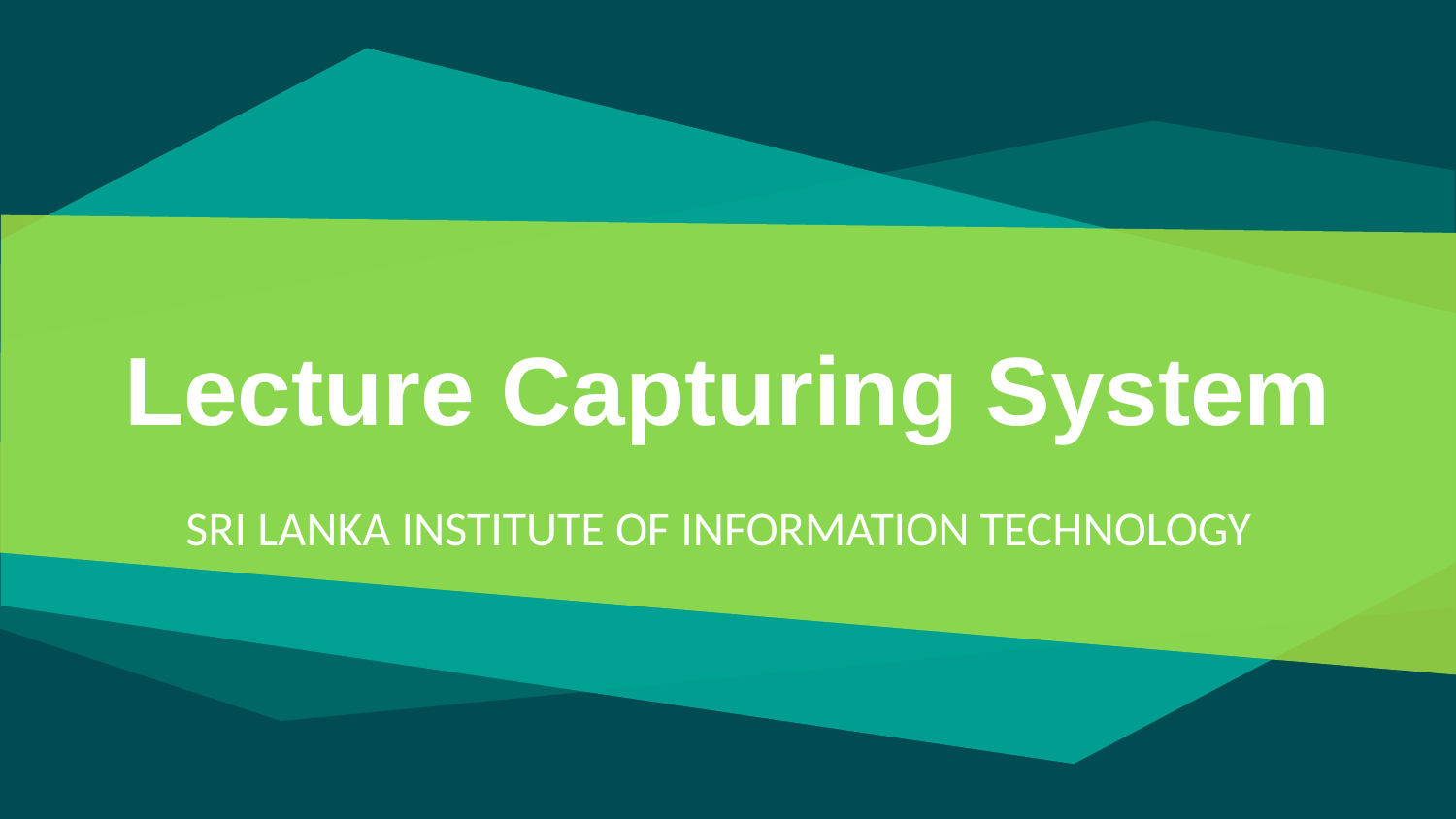

# Lecture Capturing System
SRI LANKA INSTITUTE OF INFORMATION TECHNOLOGY